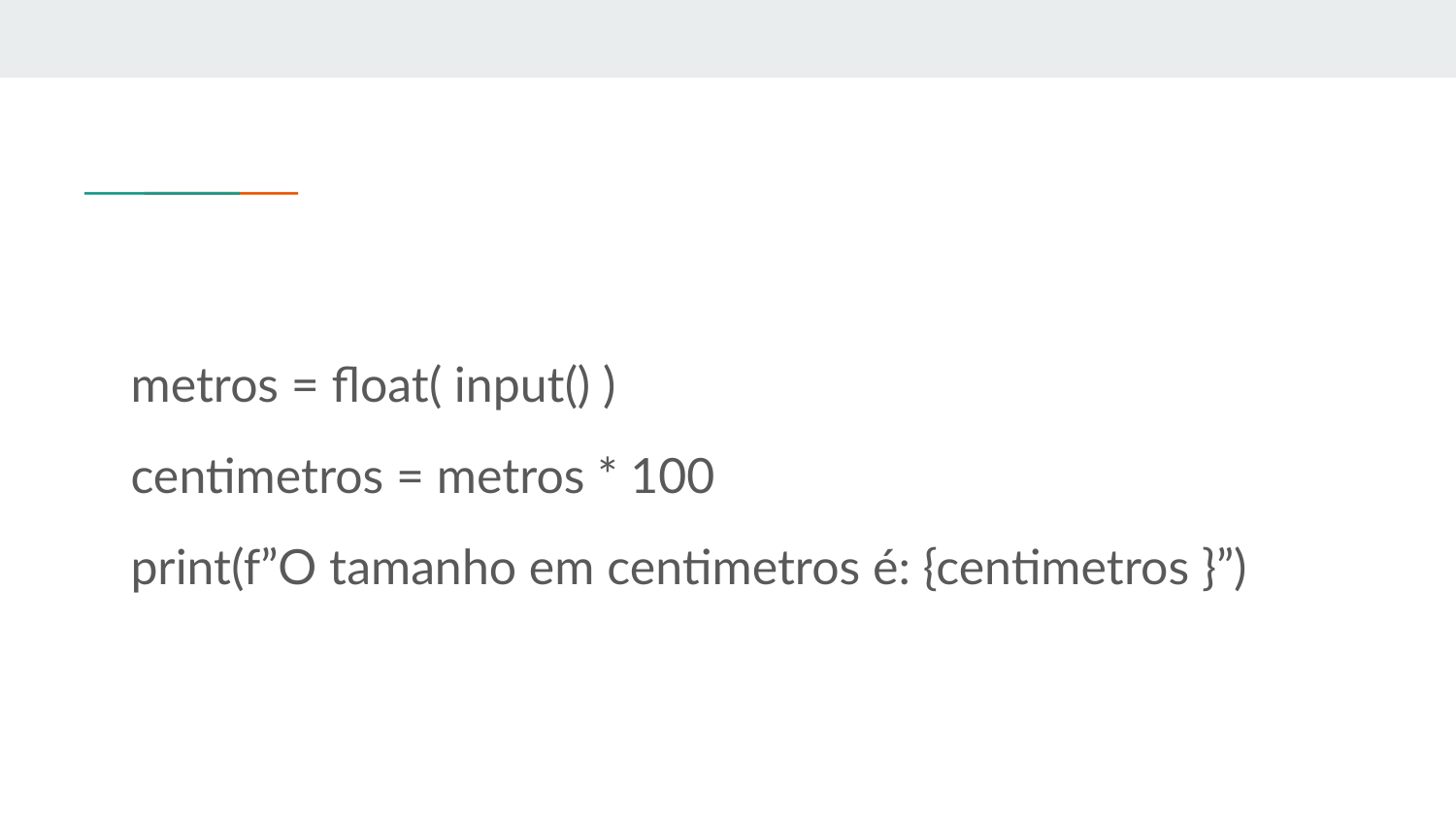

#
metros = float( input() )
centimetros = metros * 100
print(f”O tamanho em centimetros é: {centimetros }”)